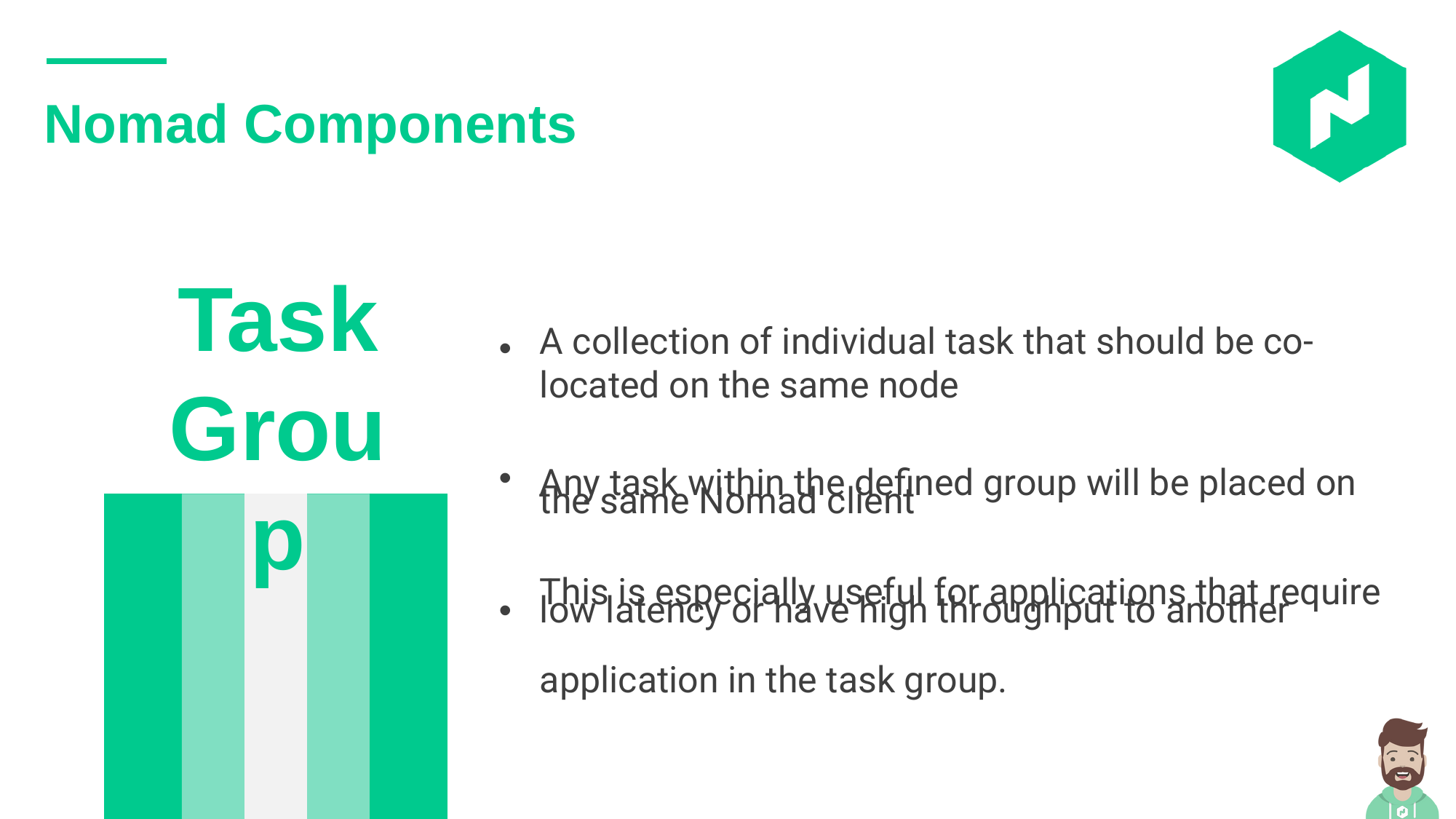

Nomad Components
Task Group
•
A collection of individual task that should be co-
located on the same node
Any task within the defined group will be placed on
the same Nomad client
This is especially useful for applications that require
low latency or have high throughput to another
application in the task group.
•

•